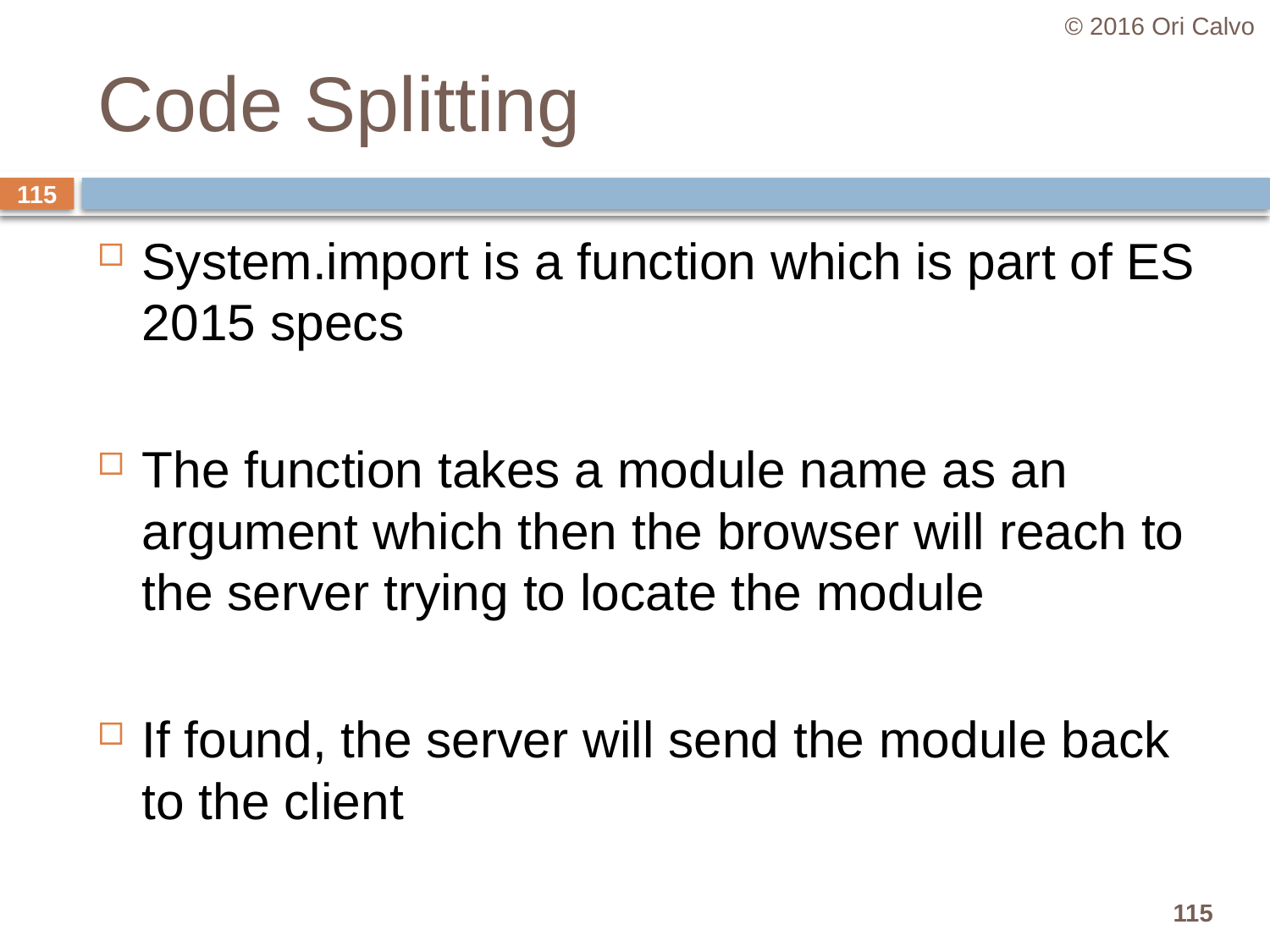

© 2016 Ori Calvo
# Code Splitting
115
System.import is a function which is part of ES 2015 specs

The function takes a module name as an argument which then the browser will reach to the server trying to locate the module

If found, the server will send the module back to the client